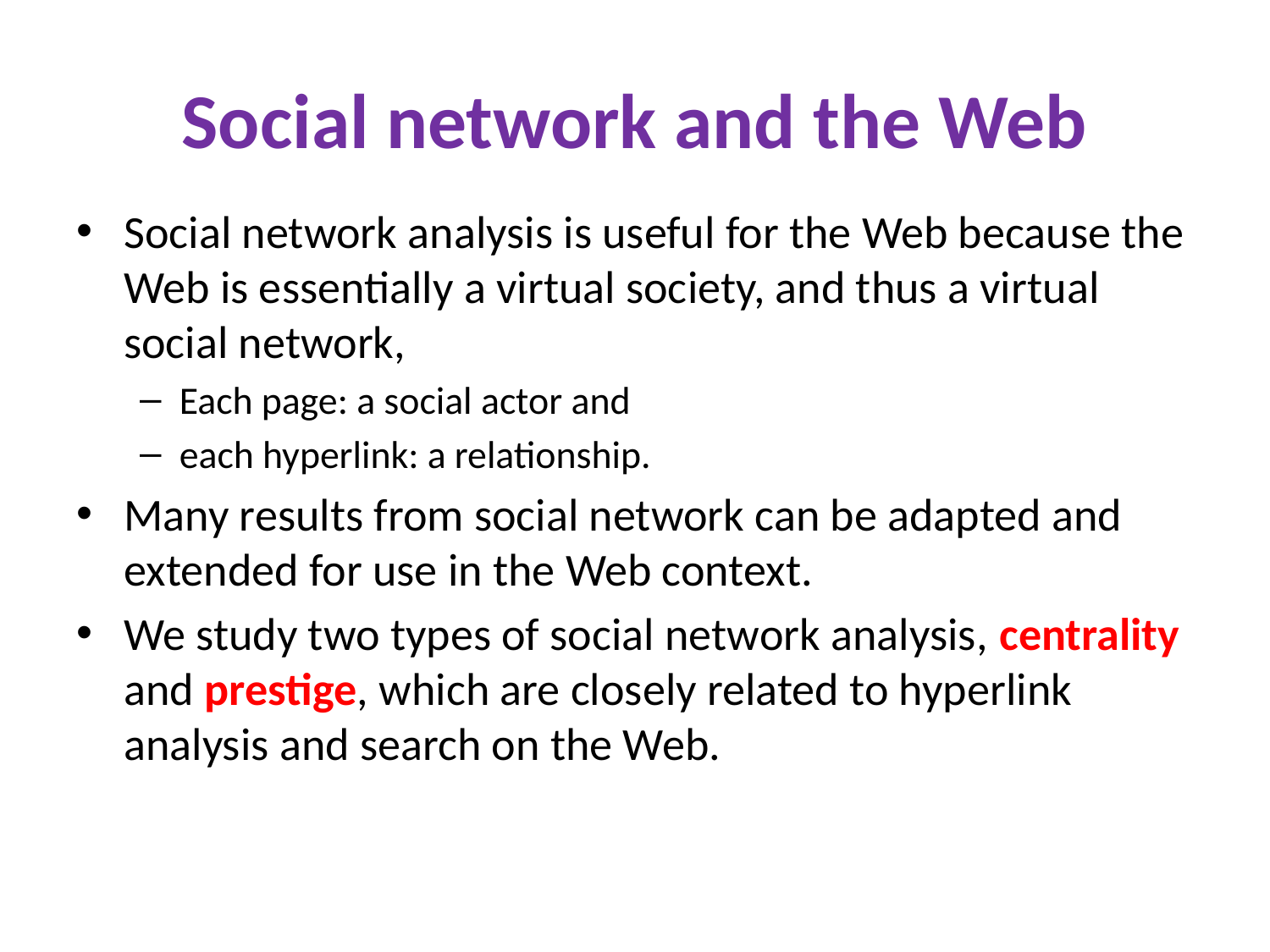

# Social network and the Web
Social network analysis is useful for the Web because the Web is essentially a virtual society, and thus a virtual social network,
Each page: a social actor and
each hyperlink: a relationship.
Many results from social network can be adapted and extended for use in the Web context.
We study two types of social network analysis, centrality and prestige, which are closely related to hyperlink analysis and search on the Web.